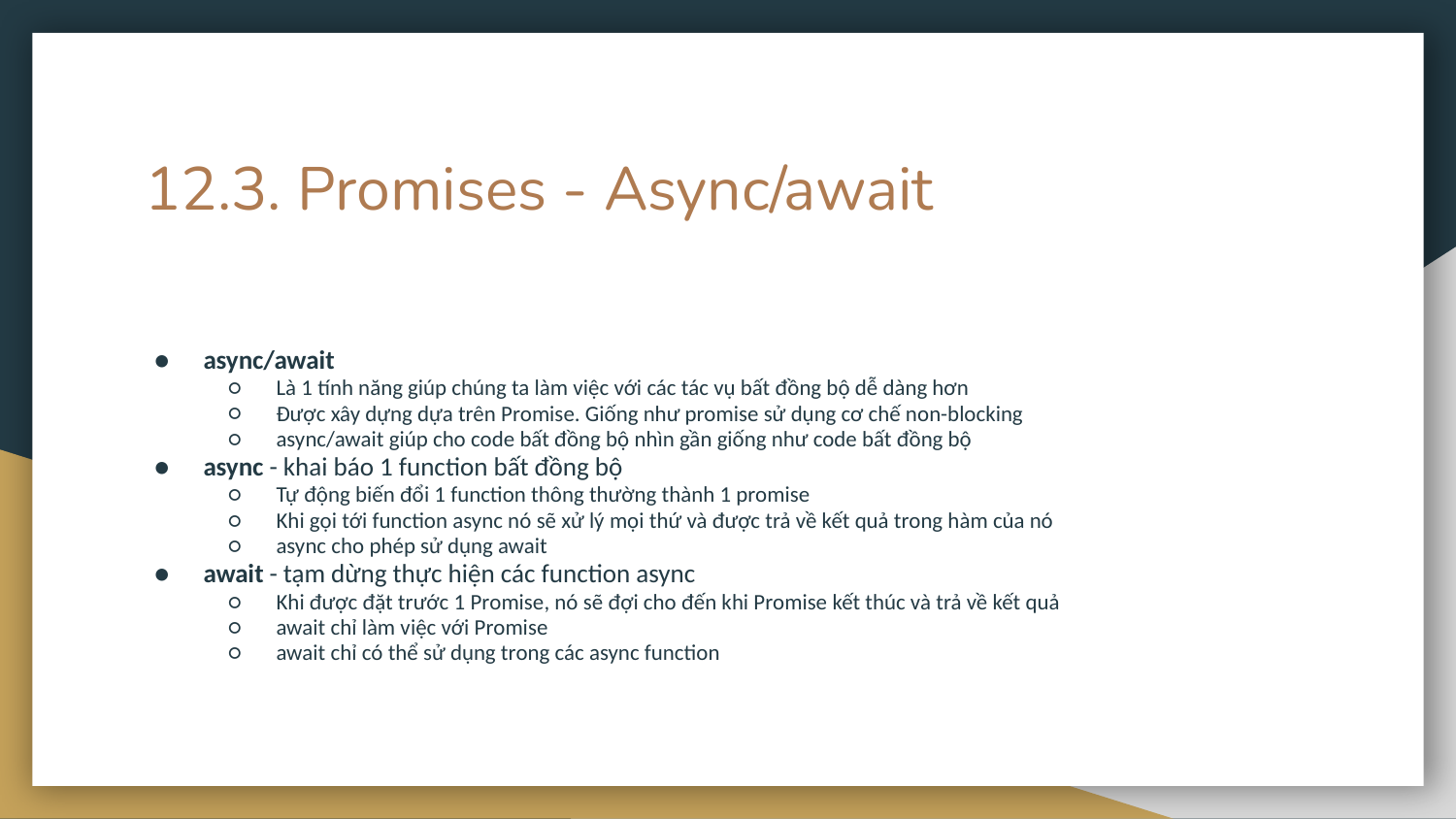

# 12.3. Promises - Async/await
async/await
Là 1 tính năng giúp chúng ta làm việc với các tác vụ bất đồng bộ dễ dàng hơn
Được xây dựng dựa trên Promise. Giống như promise sử dụng cơ chế non-blocking
async/await giúp cho code bất đồng bộ nhìn gần giống như code bất đồng bộ
async - khai báo 1 function bất đồng bộ
Tự động biến đổi 1 function thông thường thành 1 promise
Khi gọi tới function async nó sẽ xử lý mọi thứ và được trả về kết quả trong hàm của nó
async cho phép sử dụng await
await - tạm dừng thực hiện các function async
Khi được đặt trước 1 Promise, nó sẽ đợi cho đến khi Promise kết thúc và trả về kết quả
await chỉ làm việc với Promise
await chỉ có thể sử dụng trong các async function